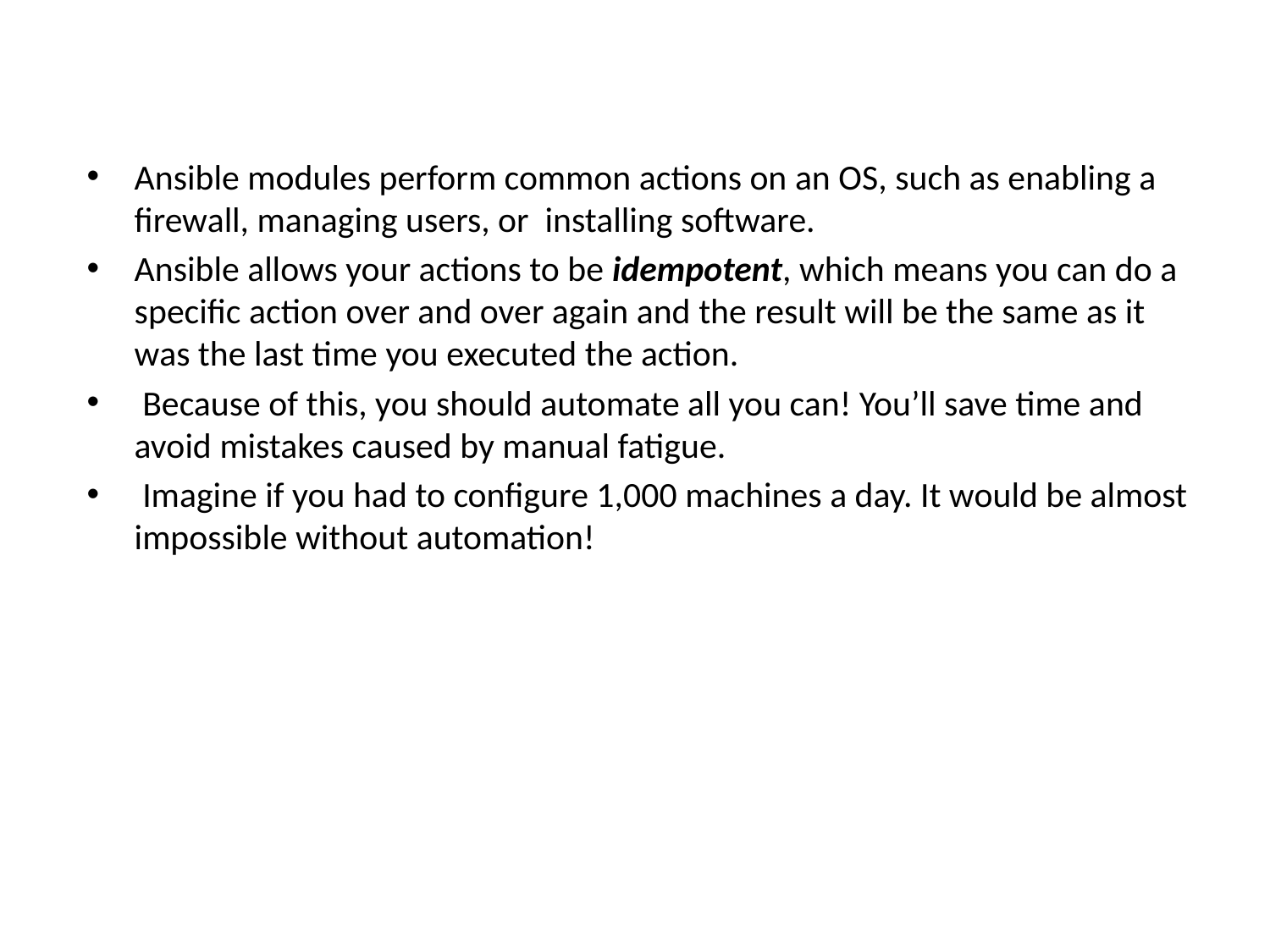

#
Ansible modules perform common actions on an OS, such as enabling a firewall, managing users, or  installing software.
Ansible allows your actions to be idempotent, which means you can do a specific action over and over again and the result will be the same as it was the last time you executed the action.
 Because of this, you should automate all you can! You’ll save time and avoid mistakes caused by manual fatigue.
 Imagine if you had to configure 1,000 machines a day. It would be almost impossible without automation!